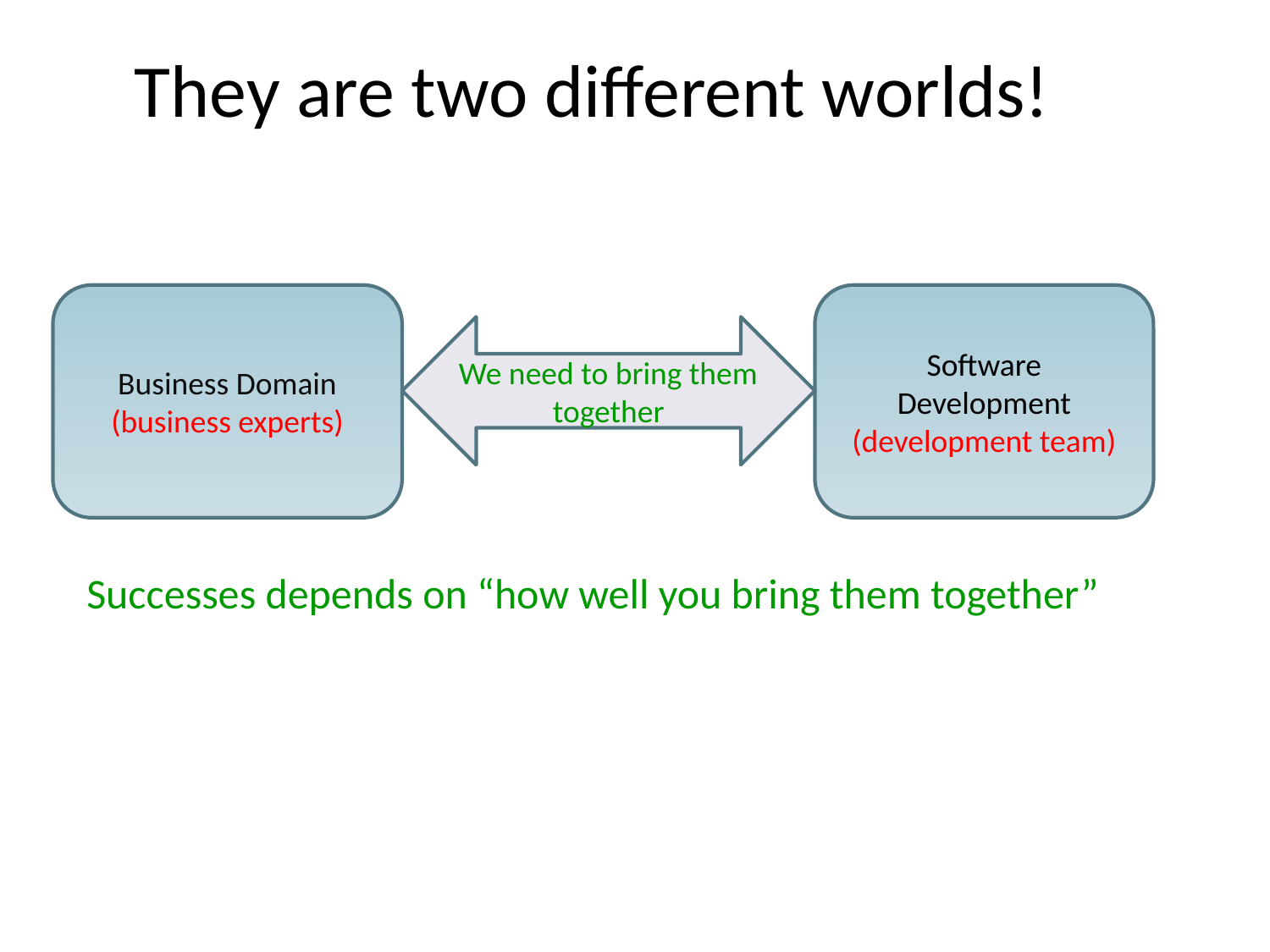

# They are two different worlds!
Business Domain
(business experts)
Software Development
(development team)
We need to bring them together
Successes depends on “how well you bring them together”